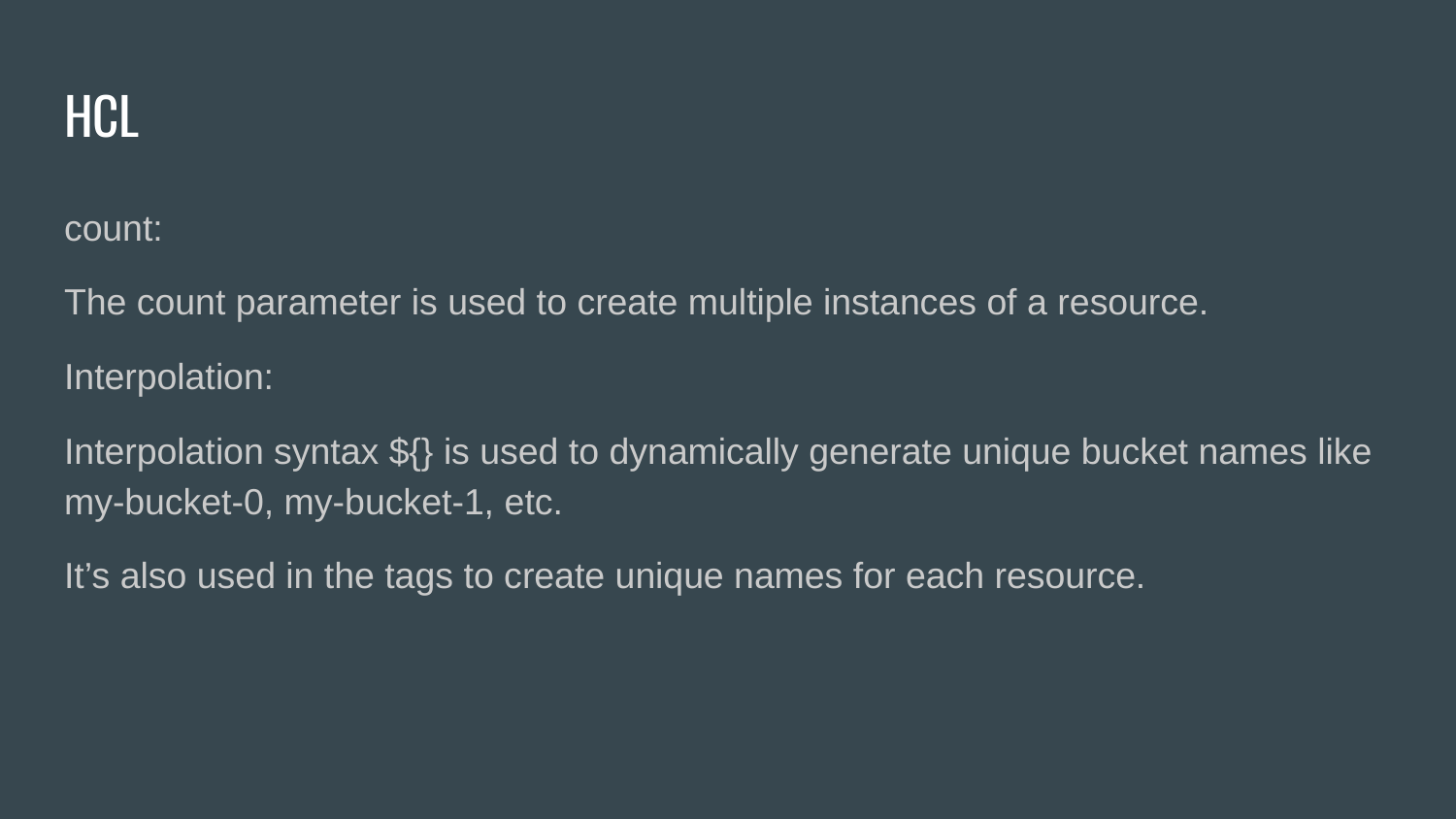

# HCL
count:
The count parameter is used to create multiple instances of a resource.
Interpolation:
Interpolation syntax ${} is used to dynamically generate unique bucket names like my-bucket-0, my-bucket-1, etc.
It’s also used in the tags to create unique names for each resource.